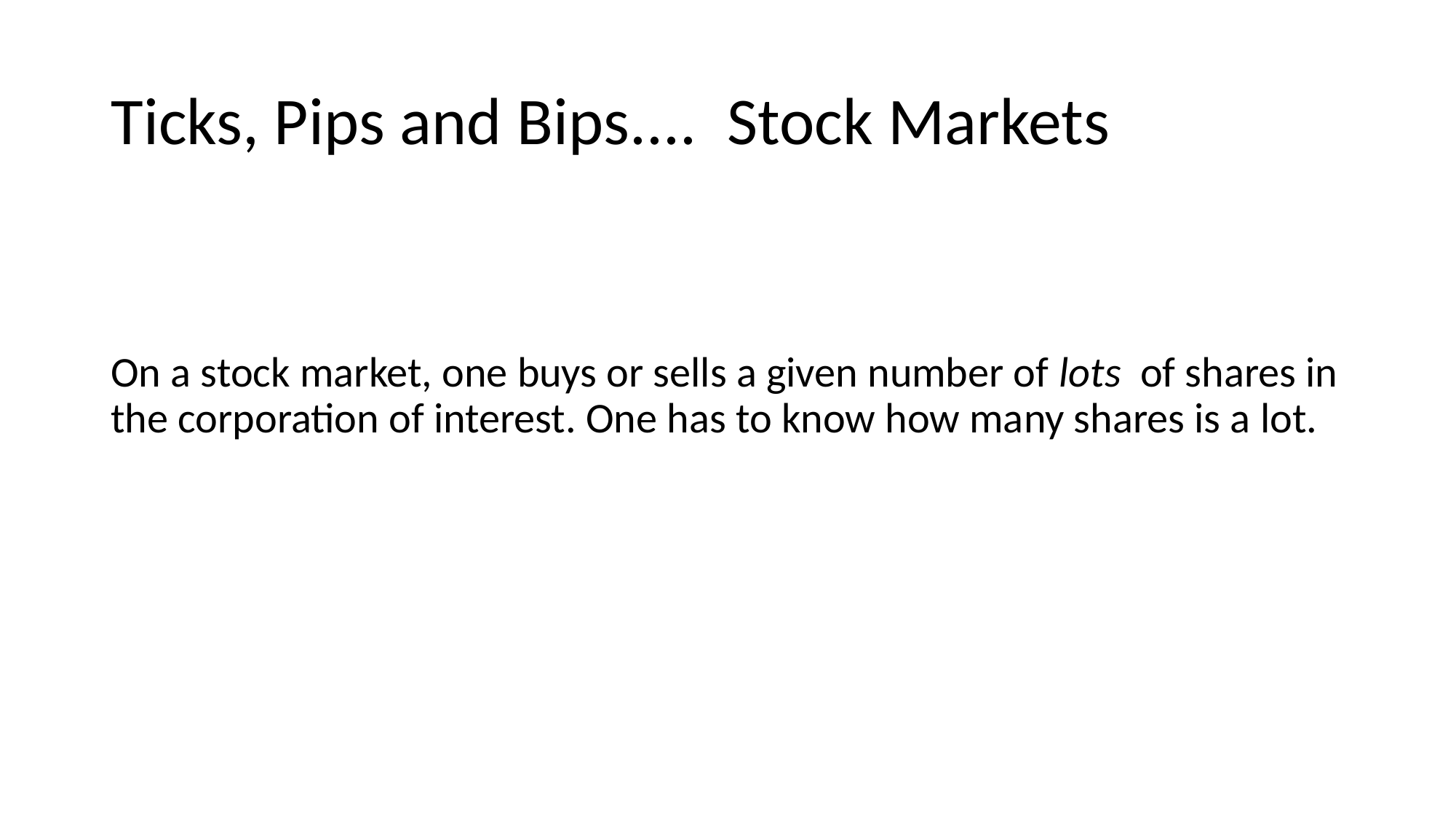

# Ticks, Pips and Bips....  Stock Markets

On a stock market, one buys or sells a given number of lots  of shares in the corporation of interest. One has to know how many shares is a lot.